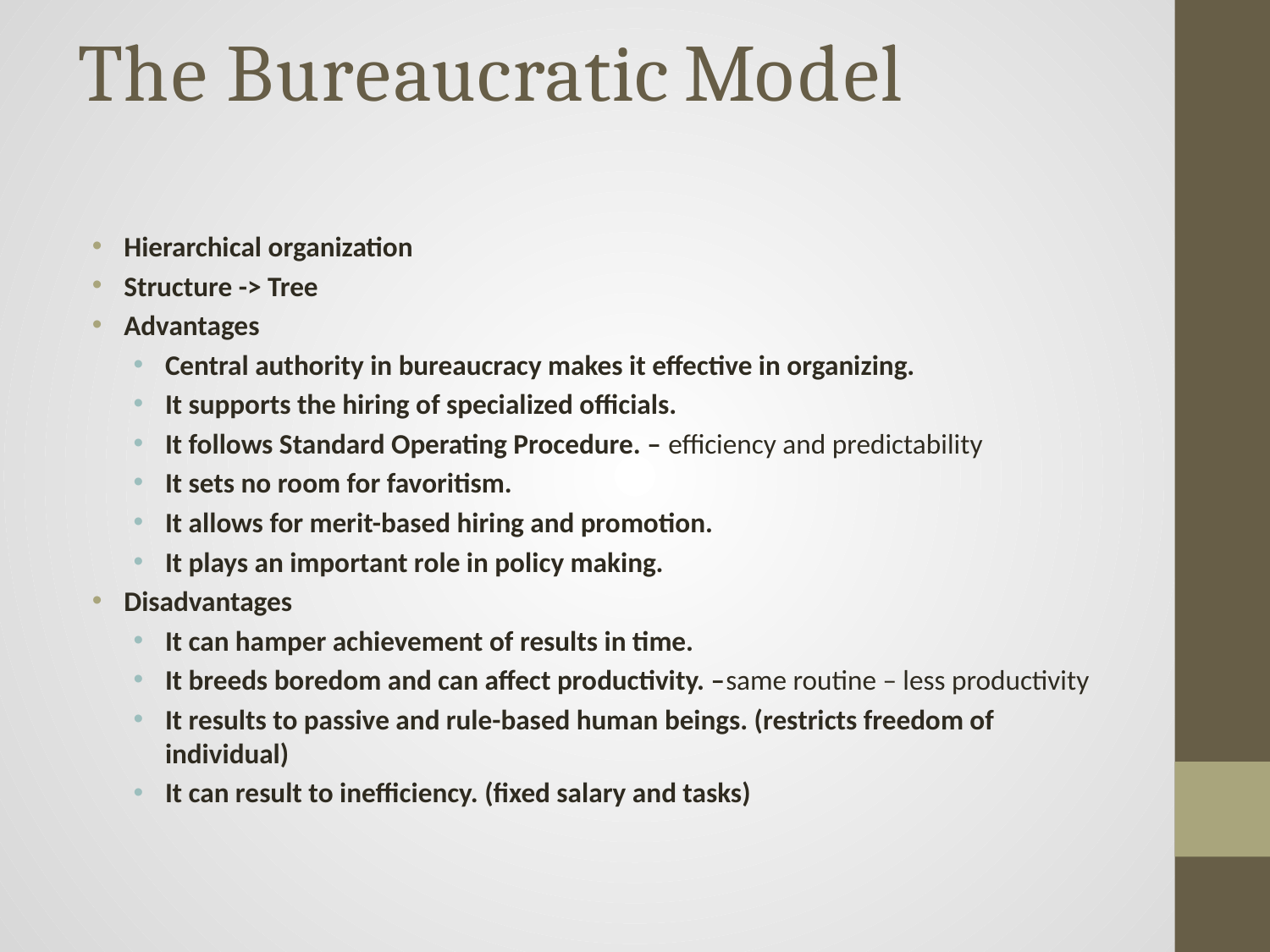

# The Bureaucratic Model
Hierarchical organization
Structure -> Tree
Advantages
Central authority in bureaucracy makes it effective in organizing.
It supports the hiring of specialized officials.
It follows Standard Operating Procedure. – efficiency and predictability
It sets no room for favoritism.
It allows for merit-based hiring and promotion.
It plays an important role in policy making.
Disadvantages
It can hamper achievement of results in time.
It breeds boredom and can affect productivity. –same routine – less productivity
It results to passive and rule-based human beings. (restricts freedom of individual)
It can result to inefficiency. (fixed salary and tasks)